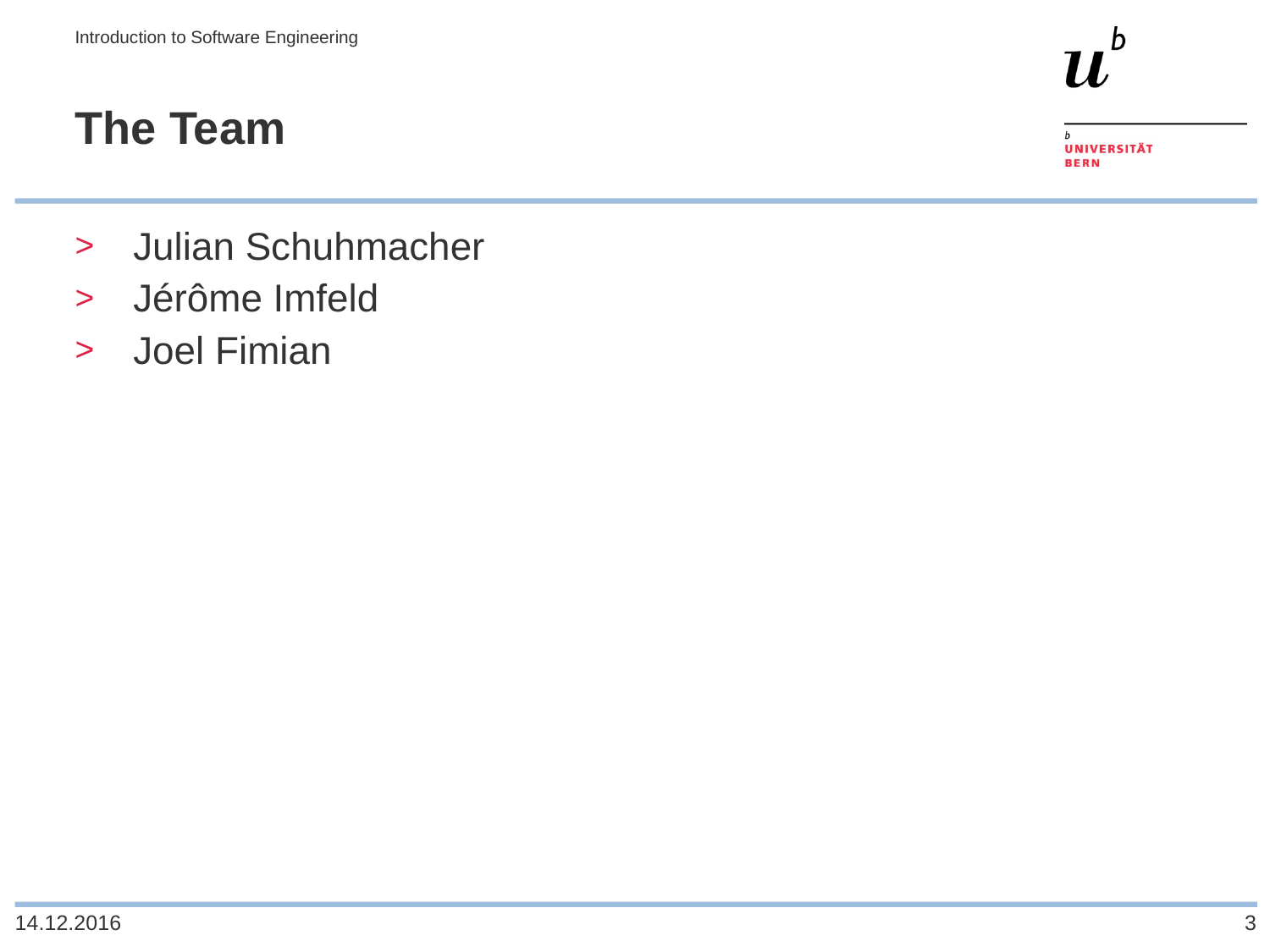

Introduction to Software Engineering
# The Team
Julian Schuhmacher
Jérôme Imfeld
Joel Fimian
14.12.2016
3